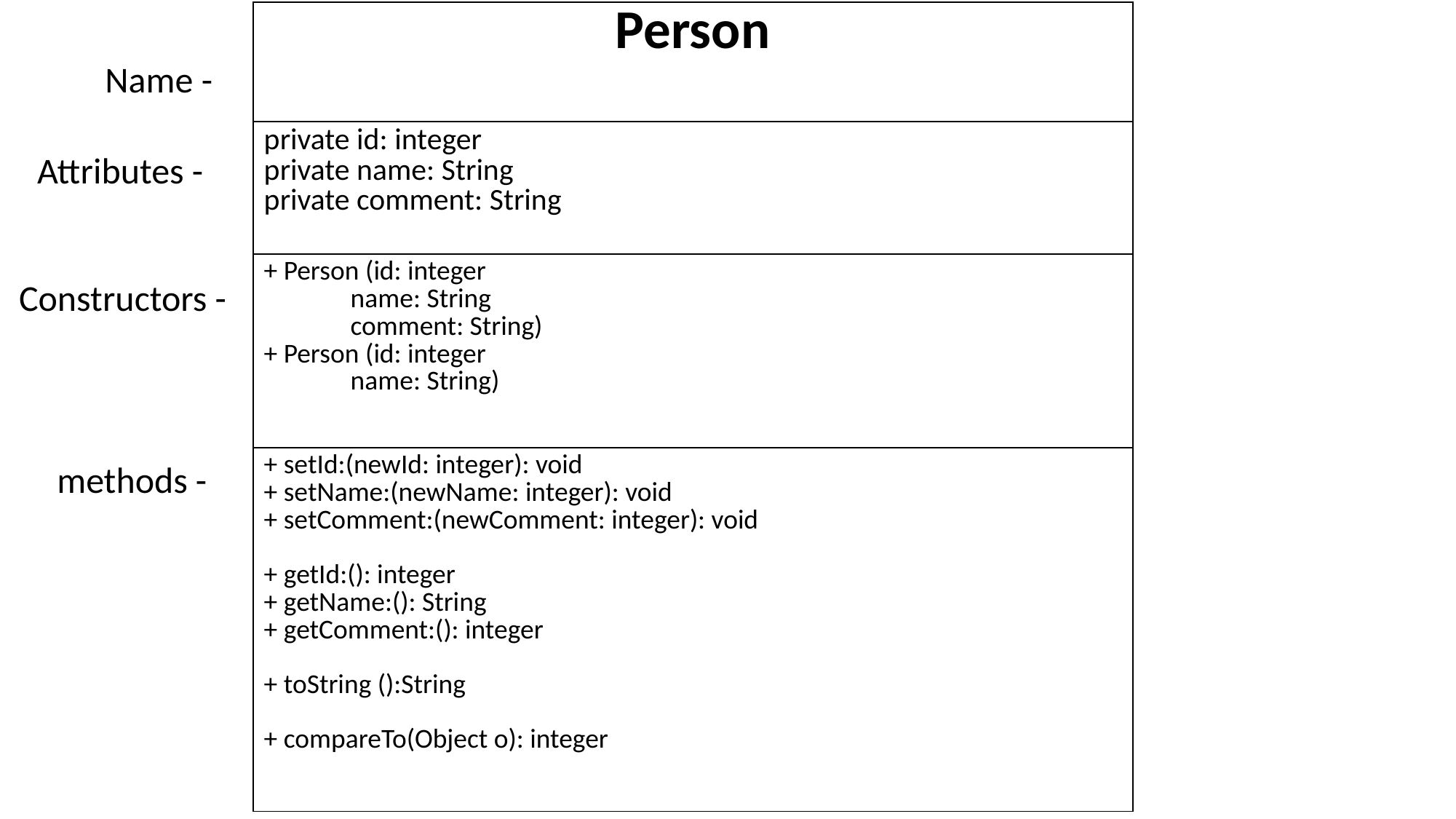

| Person |
| --- |
| private id: integer private name: String private comment: String |
| + Person (id: integer name: String comment: String) + Person (id: integer name: String) |
| + setId:(newId: integer): void + setName:(newName: integer): void + setComment:(newComment: integer): void + getId:(): integer + getName:(): String + getComment:(): integer + toString ():String + compareTo(Object o): integer |
Name -
Attributes -
Constructors -
methods -